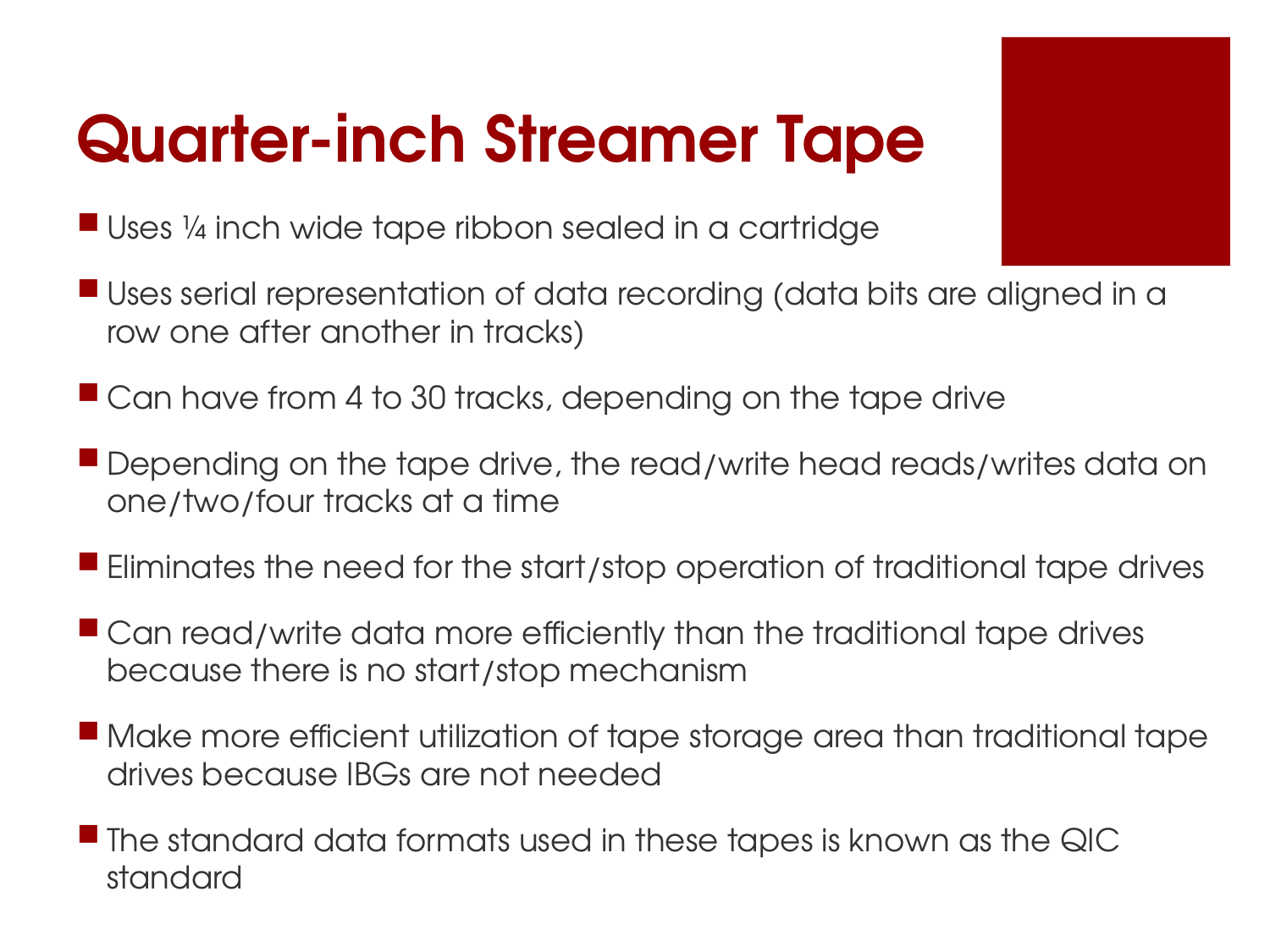

# Quarter-inch Streamer Tape
Uses ¼ inch wide tape ribbon sealed in a cartridge
Uses serial representation of data recording (data bits are aligned in a row one after another in tracks)
Can have from 4 to 30 tracks, depending on the tape drive
Depending on the tape drive, the read/write head reads/writes data on one/two/four tracks at a time
Eliminates the need for the start/stop operation of traditional tape drives
Can read/write data more efficiently than the traditional tape drives because there is no start/stop mechanism
Make more efficient utilization of tape storage area than traditional tape drives because IBGs are not needed
The standard data formats used in these tapes is known as the QIC standard